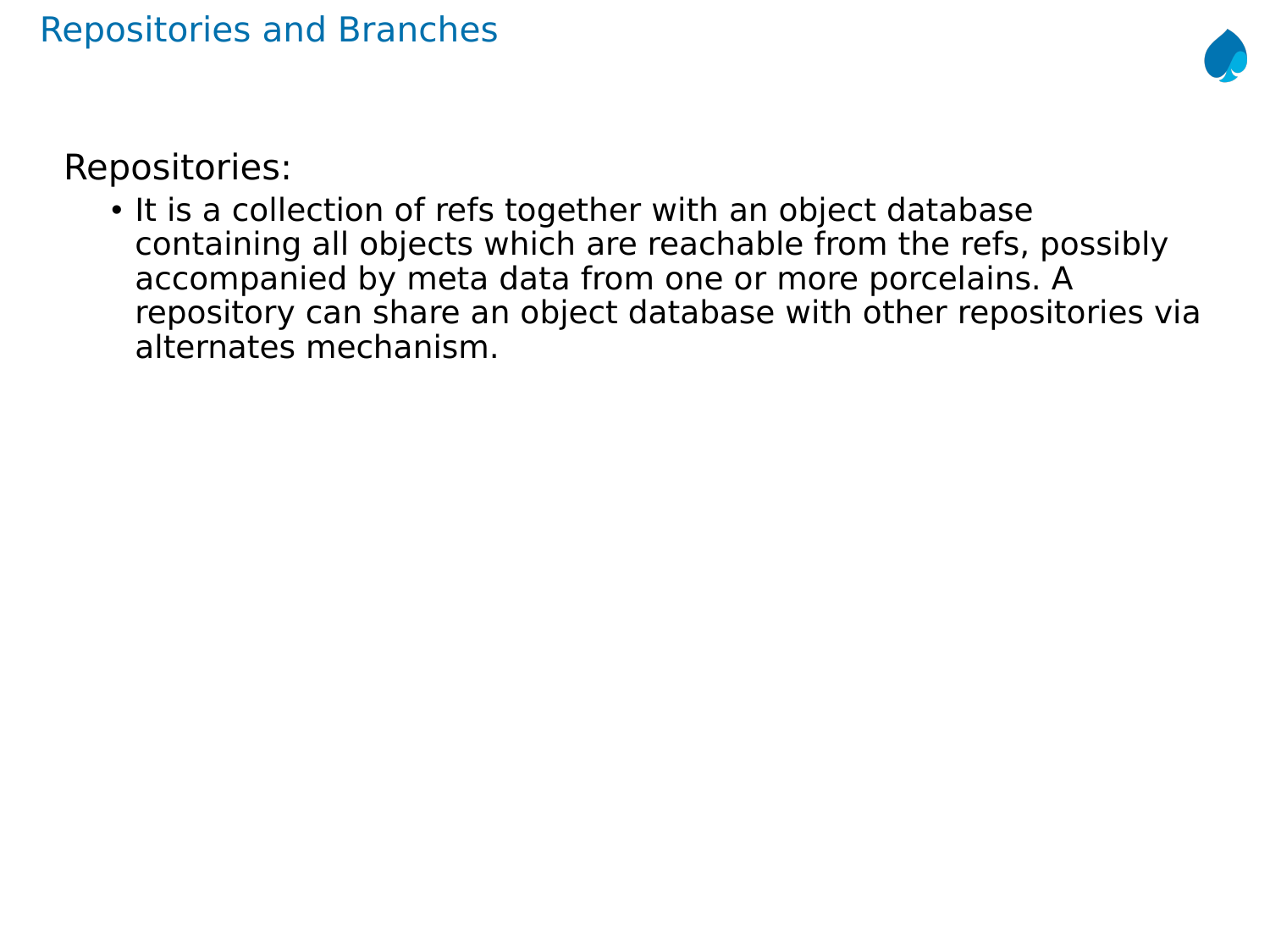

# Repositories and Branches
Repositories:
It is a collection of refs together with an object database containing all objects which are reachable from the refs, possibly accompanied by meta data from one or more porcelains. A repository can share an object database with other repositories via alternates mechanism.